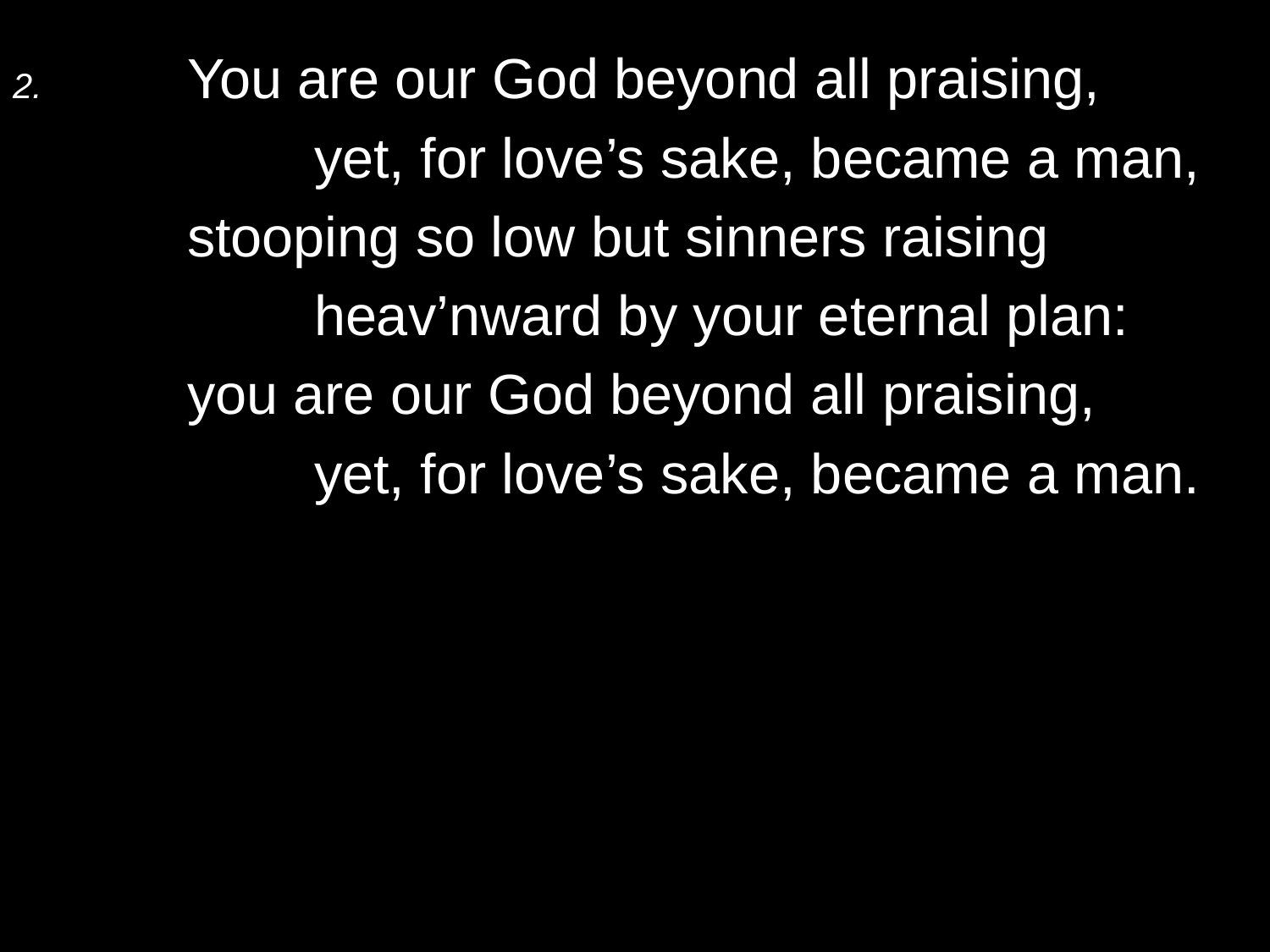

2.	You are our God beyond all praising,
		yet, for love’s sake, became a man,
	stooping so low but sinners raising
		heav’nward by your eternal plan:
	you are our God beyond all praising,
		yet, for love’s sake, became a man.